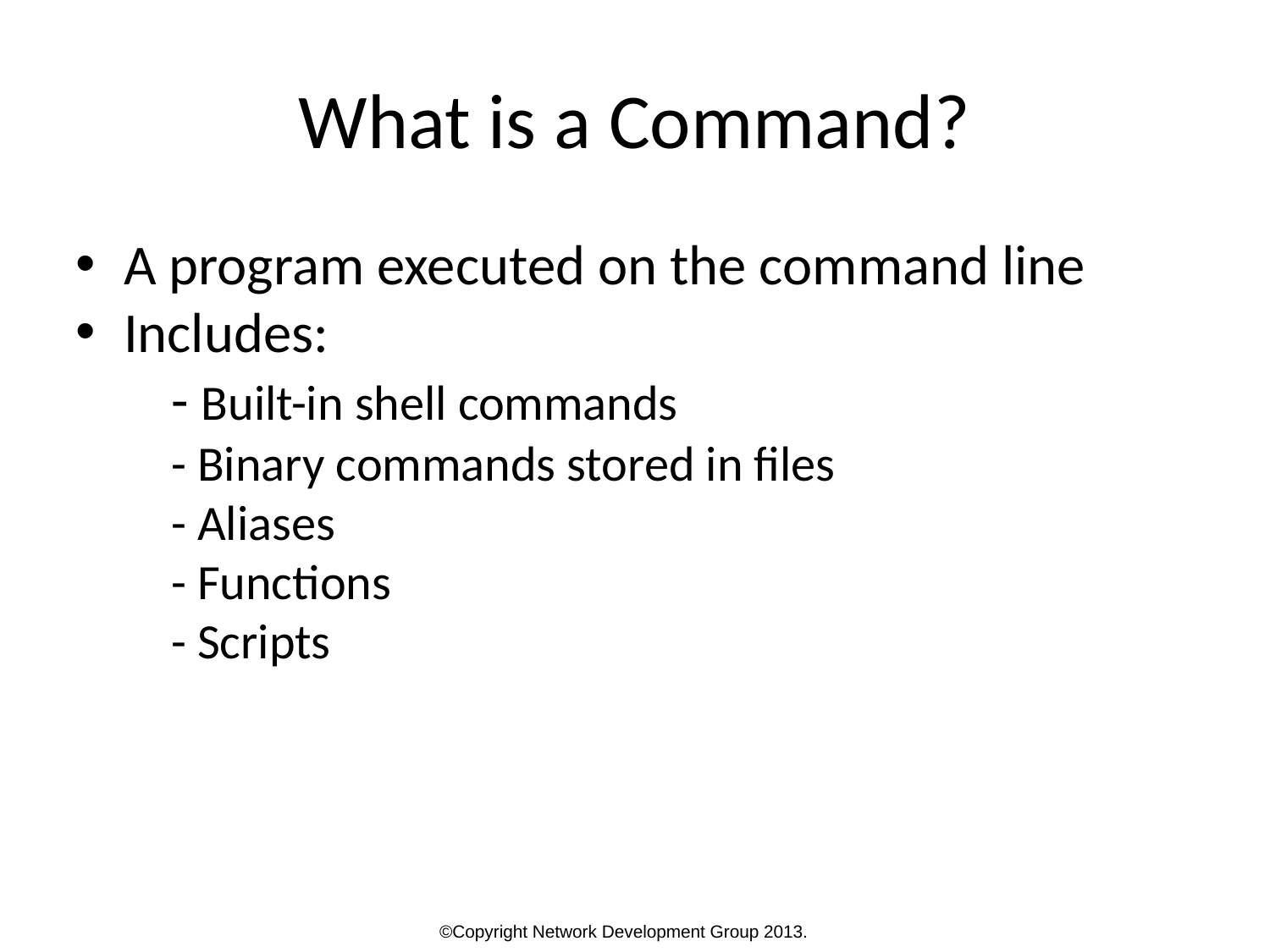

What is a Command?
A program executed on the command line
Includes:
- Built-in shell commands
- Binary commands stored in files
- Aliases
- Functions
- Scripts